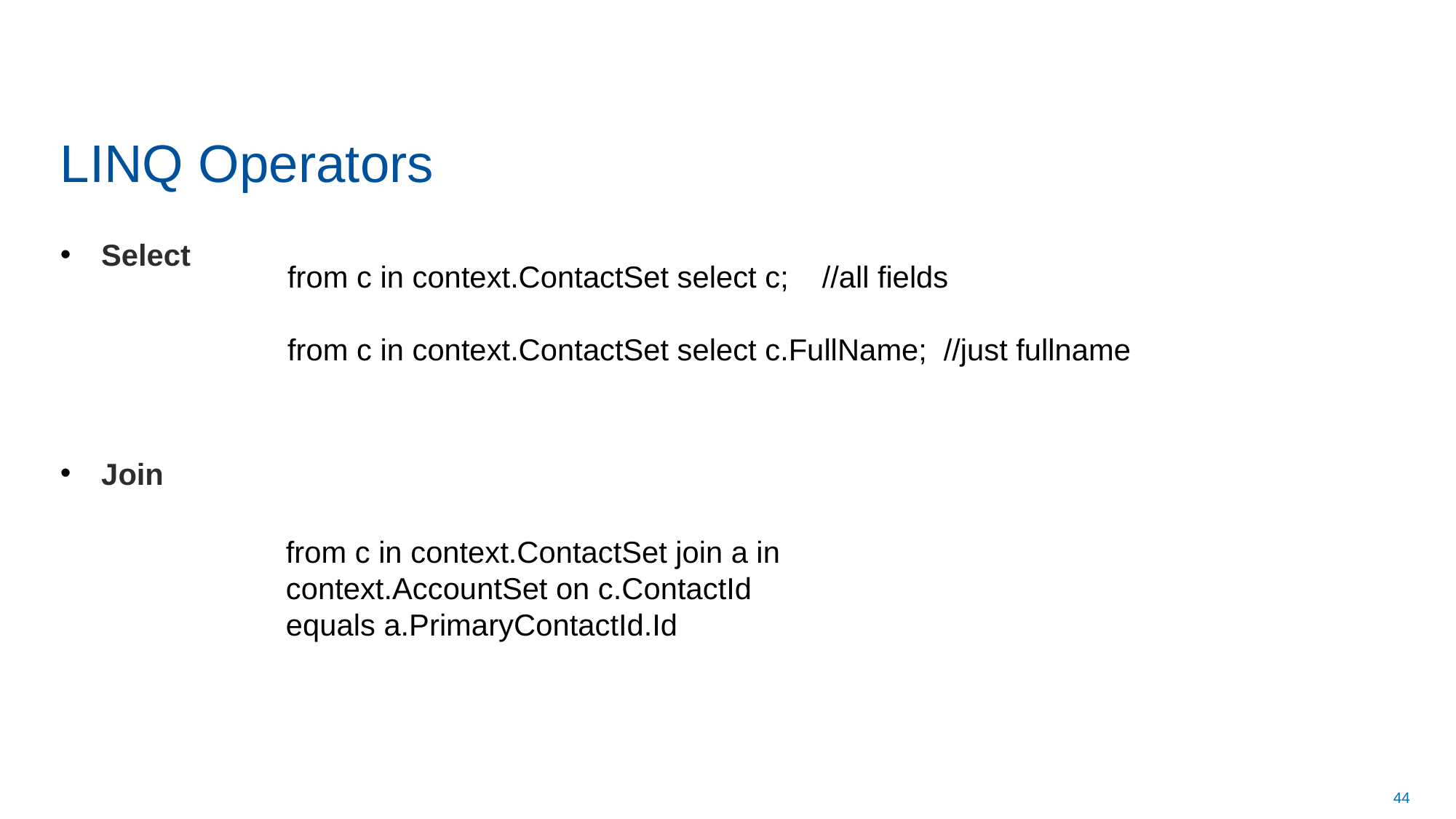

# LINQ Operators
Select

Join
from c in context.ContactSet select c;    //all fields

from c in context.ContactSet select c.FullName;  //just fullname

from c in context.ContactSet join a in
context.AccountSet on c.ContactId
equals a.PrimaryContactId.Id